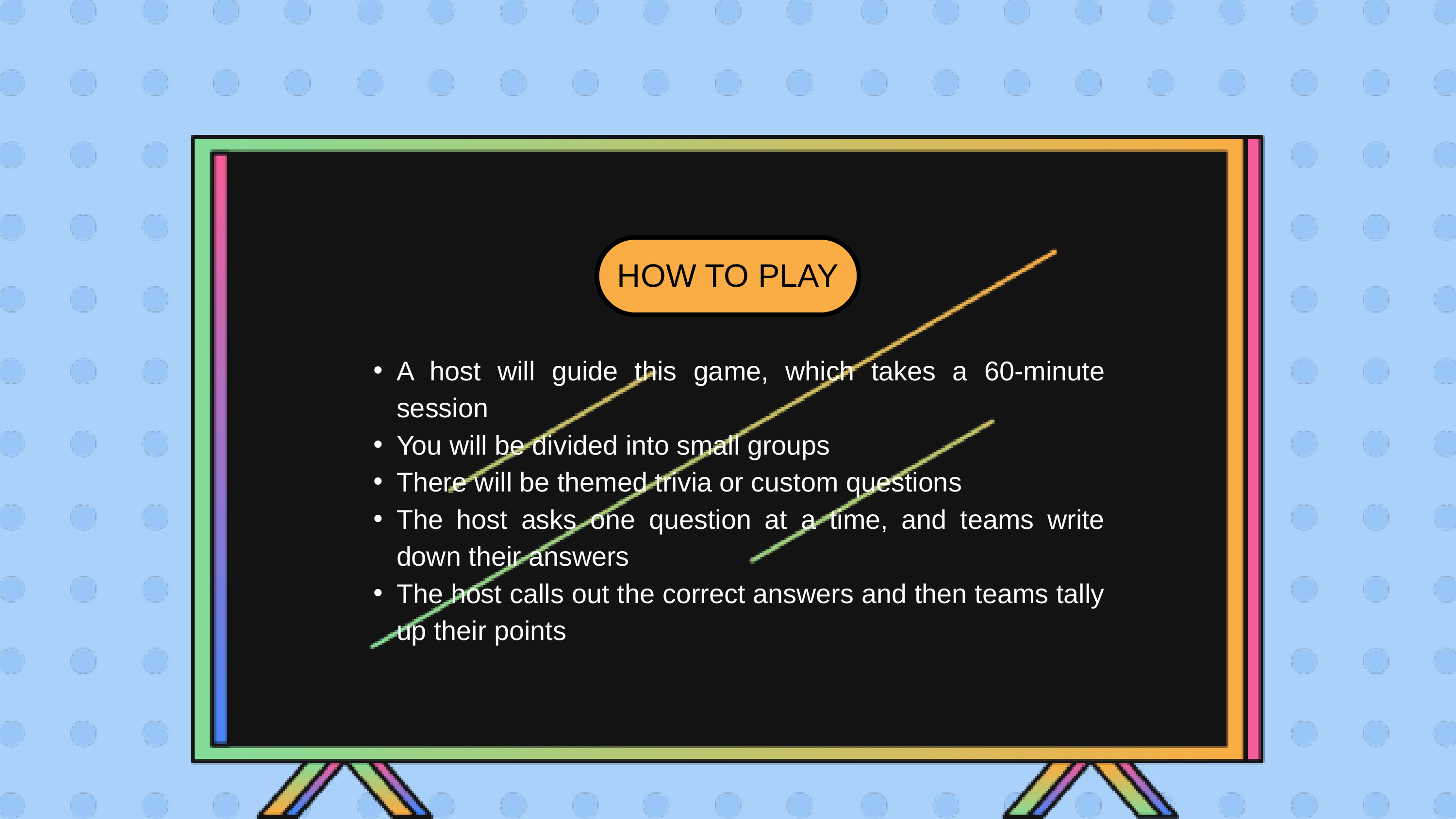

HOW TO PLAY
A host will guide this game, which takes a 60-minute session
You will be divided into small groups
There will be themed trivia or custom questions
The host asks one question at a time, and teams write down their answers
The host calls out the correct answers and then teams tally up their points